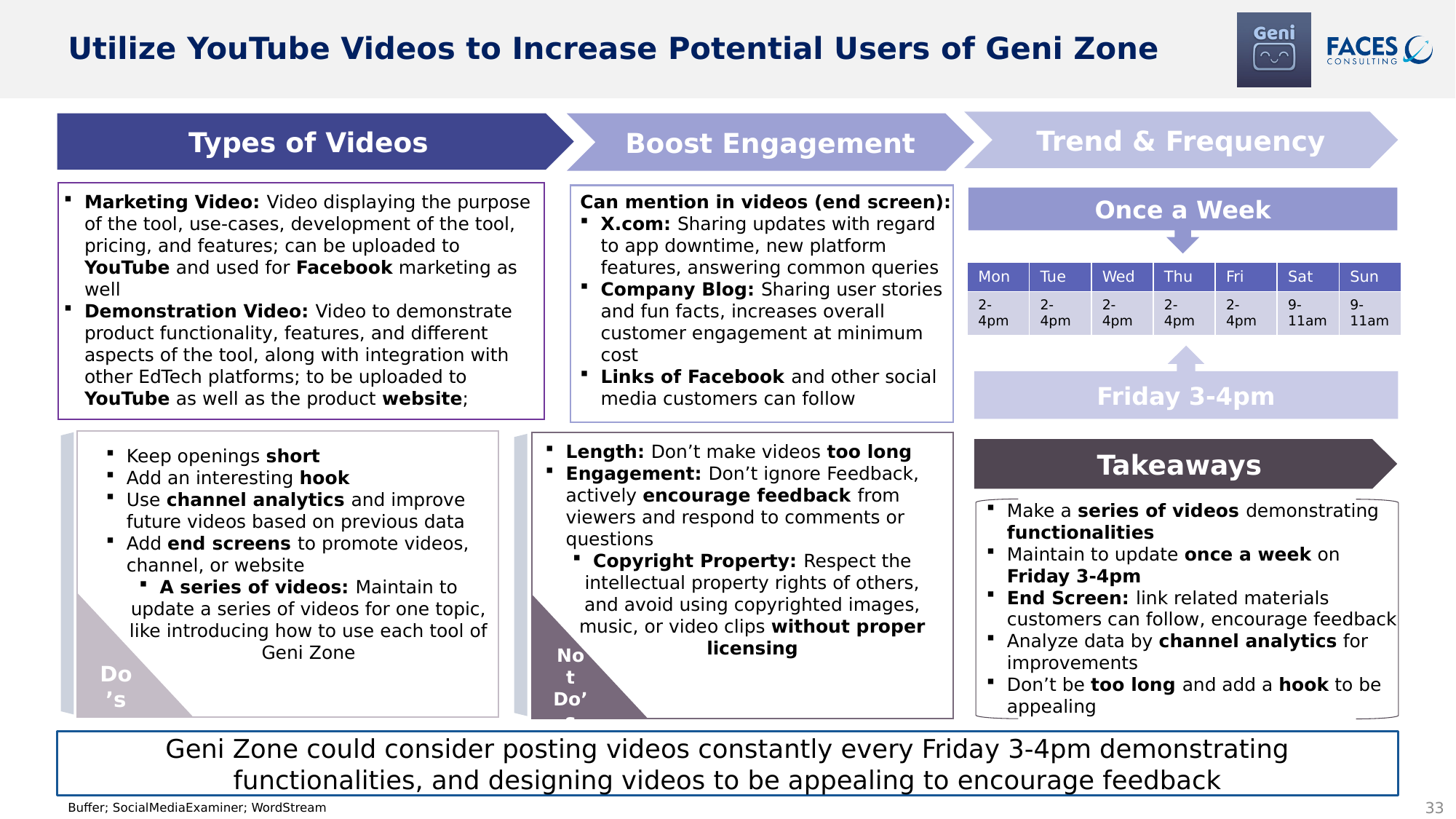

# Utilize YouTube Videos to Increase Potential Users of Geni Zone
Trend & Frequency
Types of Videos
Boost Engagement
Entering the market
Bargaining power of buyers

Can mention in videos (end screen):
X.com: Sharing updates with regard to app downtime, new platform features, answering common queries
Company Blog: Sharing user stories and fun facts, increases overall customer engagement at minimum cost
Links of Facebook and other social media customers can follow

Marketing Video: Video displaying the purpose of the tool, use-cases, development of the tool, pricing, and features; can be uploaded to YouTube and used for Facebook marketing as well
Demonstration Video: Video to demonstrate product functionality, features, and different aspects of the tool, along with integration with other EdTech platforms; to be uploaded to YouTube as well as the product website;
Once a Week
| Mon | Tue | Wed | Thu | Fri | Sat | Sun |
| --- | --- | --- | --- | --- | --- | --- |
| 2-4pm | 2-4pm | 2-4pm | 2-4pm | 2-4pm | 9-11am | 9-11am |
Friday 3-4pm

Length: Don’t make videos too long
Engagement: Don’t ignore Feedback, actively encourage feedback from viewers and respond to comments or questions
Copyright Property: Respect the intellectual property rights of others, and avoid using copyrighted images, music, or video clips without proper licensing

Keep openings short
Add an interesting hook
Use channel analytics and improve future videos based on previous data
Add end screens to promote videos, channel, or website
A series of videos: Maintain to update a series of videos for one topic, like introducing how to use each tool of Geni Zone

Takeaways
Barriers to entry
Make a series of videos demonstrating functionalities
Maintain to update once a week on Friday 3-4pm
End Screen: link related materials customers can follow, encourage feedback
Analyze data by channel analytics for improvements
Don’t be too long and add a hook to be appealing

Do’s
Not
Do’s
Geni Zone could consider posting videos constantly every Friday 3-4pm demonstrating functionalities, and designing videos to be appealing to encourage feedback
33
Buffer; SocialMediaExaminer; WordStream